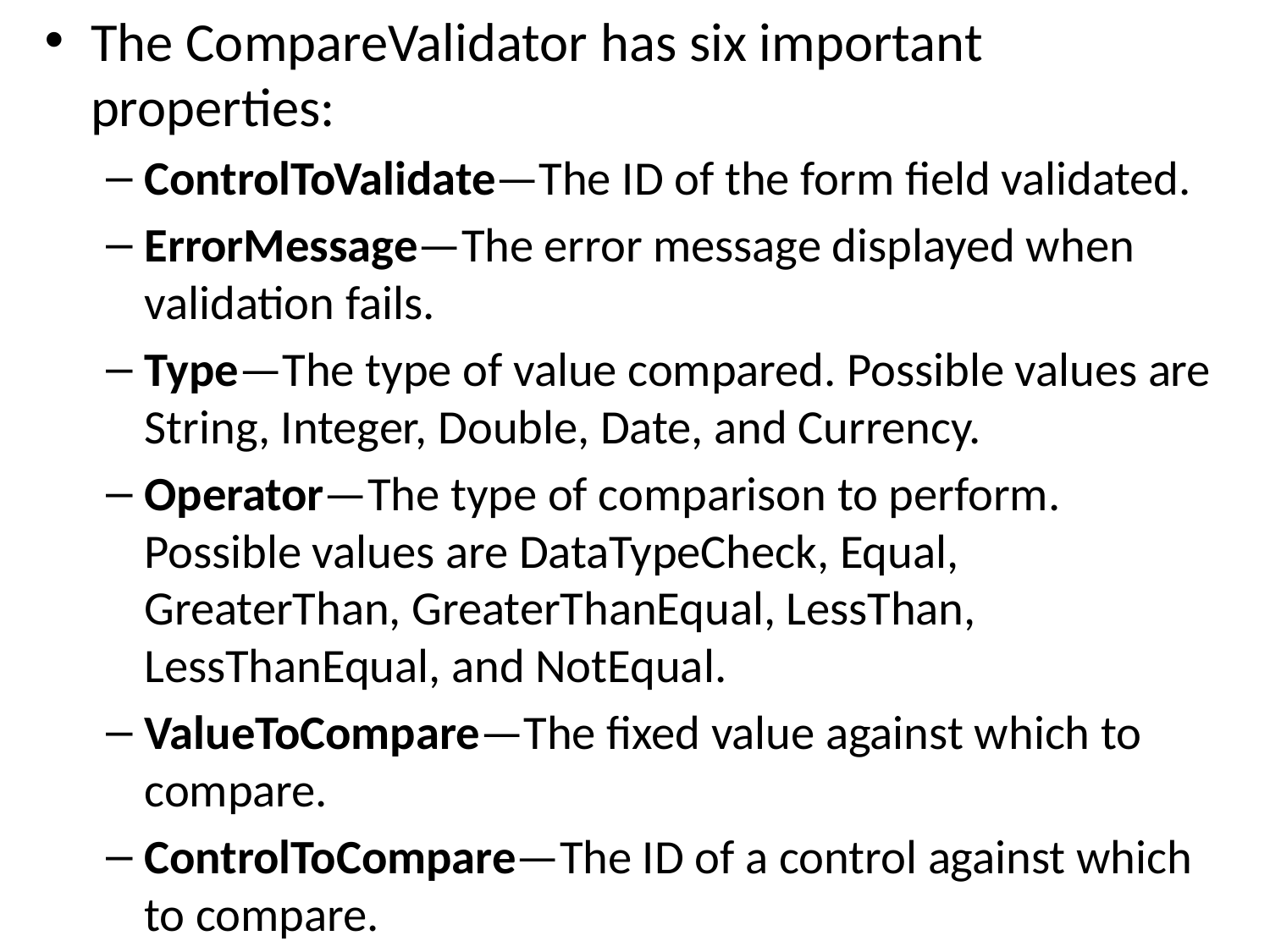

The CompareValidator has six important properties:
ControlToValidate—The ID of the form field validated.
ErrorMessage—The error message displayed when validation fails.
Type—The type of value compared. Possible values are String, Integer, Double, Date, and Currency.
Operator—The type of comparison to perform. Possible values are DataTypeCheck, Equal, GreaterThan, GreaterThanEqual, LessThan, LessThanEqual, and NotEqual.
ValueToCompare—The fixed value against which to compare.
ControlToCompare—The ID of a control against which to compare.